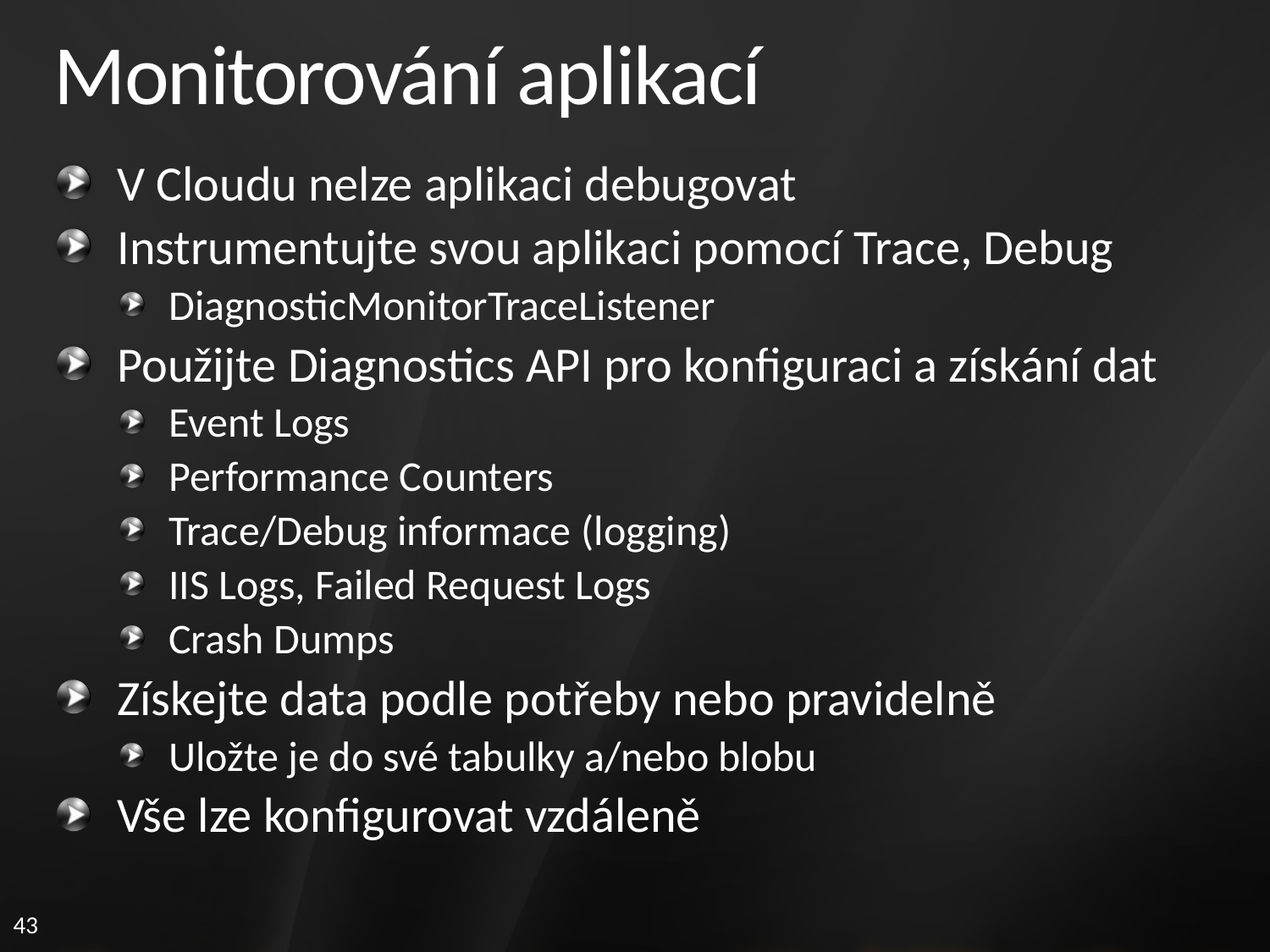

# Monitorování aplikací
V Cloudu nelze aplikaci debugovat
Instrumentujte svou aplikaci pomocí Trace, Debug
DiagnosticMonitorTraceListener
Použijte Diagnostics API pro konfiguraci a získání dat
Event Logs
Performance Counters
Trace/Debug informace (logging)
IIS Logs, Failed Request Logs
Crash Dumps
Získejte data podle potřeby nebo pravidelně
Uložte je do své tabulky a/nebo blobu
Vše lze konfigurovat vzdáleně